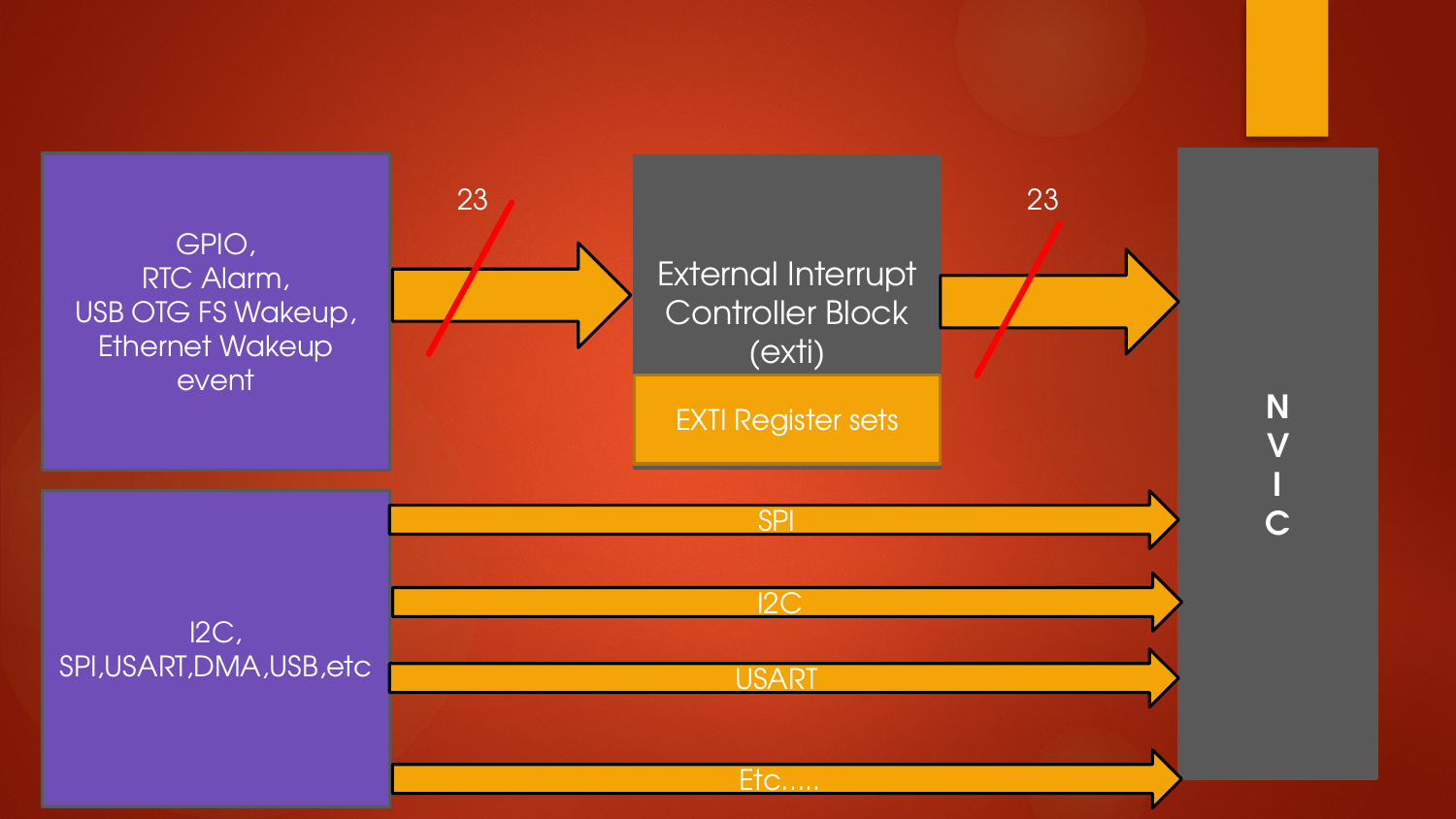

N
V
I
C
GPIO,
RTC Alarm,
USB OTG FS Wakeup, Ethernet Wakeup event
External Interrupt Controller Block
(exti)
 23
 23

EXTI Register sets
I2C, SPI,USART,DMA,USB,etc
SPI
I2C
USART
Etc…..